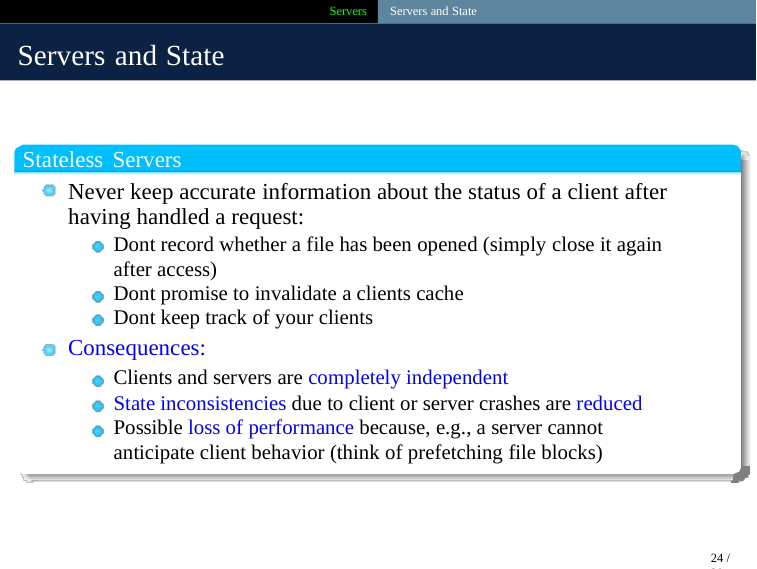

Servers       Servers and State

Servers and State

Stateless Servers
Never keep accurate information about the status of a client after having handled a request:
Dont record whether a file has been opened (simply close it again after access)
Dont promise to invalidate a clients cache
Dont keep track of your clients
Consequences:
Clients and servers are completely independent
State inconsistencies due to client or server crashes are reduced Possible loss of performance because, e.g., a server cannot anticipate client behavior (think of prefetching file blocks)

24 / 39